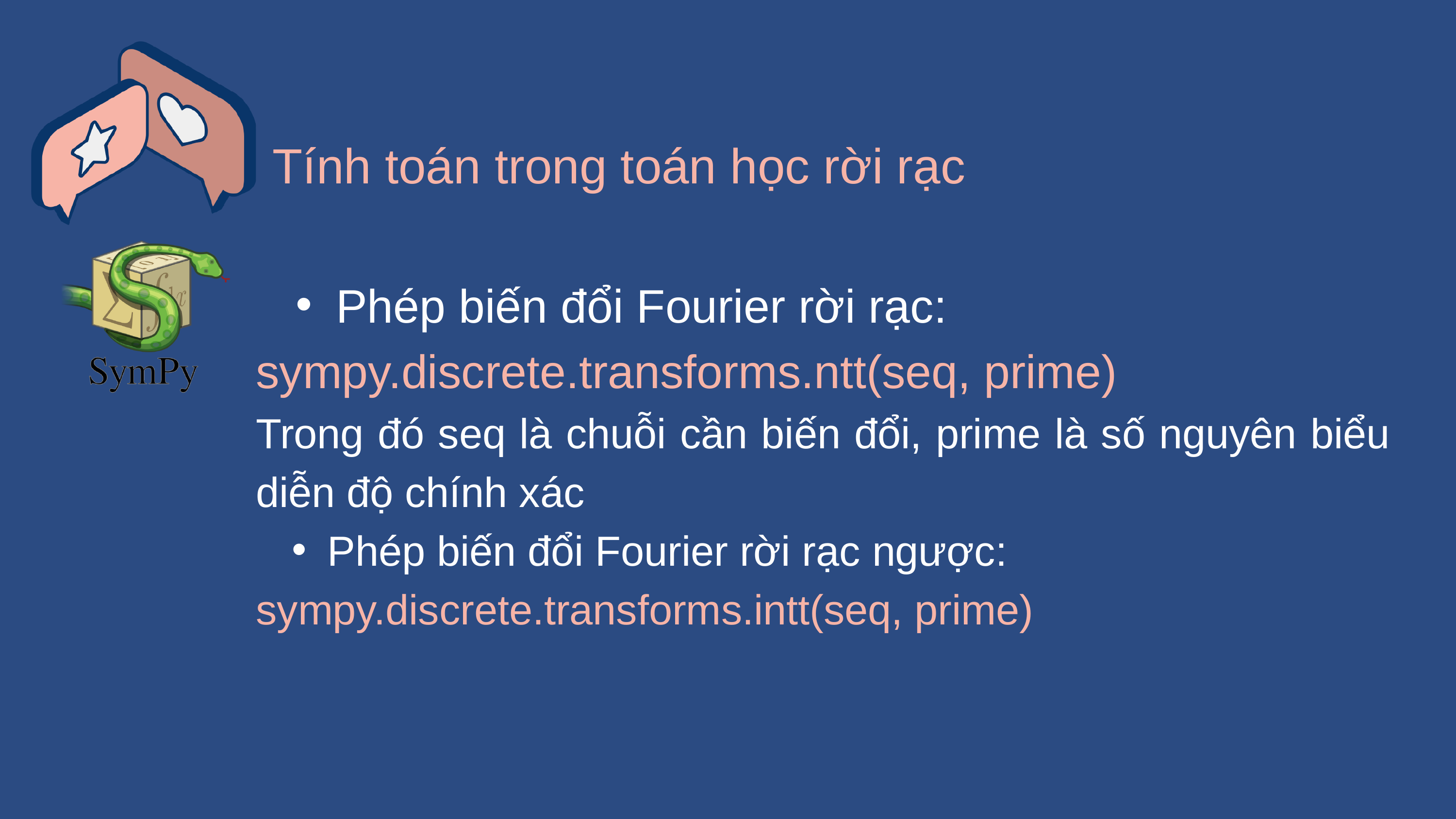

Tính toán trong toán học rời rạc
Phép biến đổi Fourier rời rạc:
sympy.discrete.transforms.ntt(seq, prime)
Trong đó seq là chuỗi cần biến đổi, prim﻿e là số nguyên biểu diễn độ chính xác
Phép biến đổi Fourier rời rạc ngược:
sympy.discrete.transforms.intt(seq, prime)